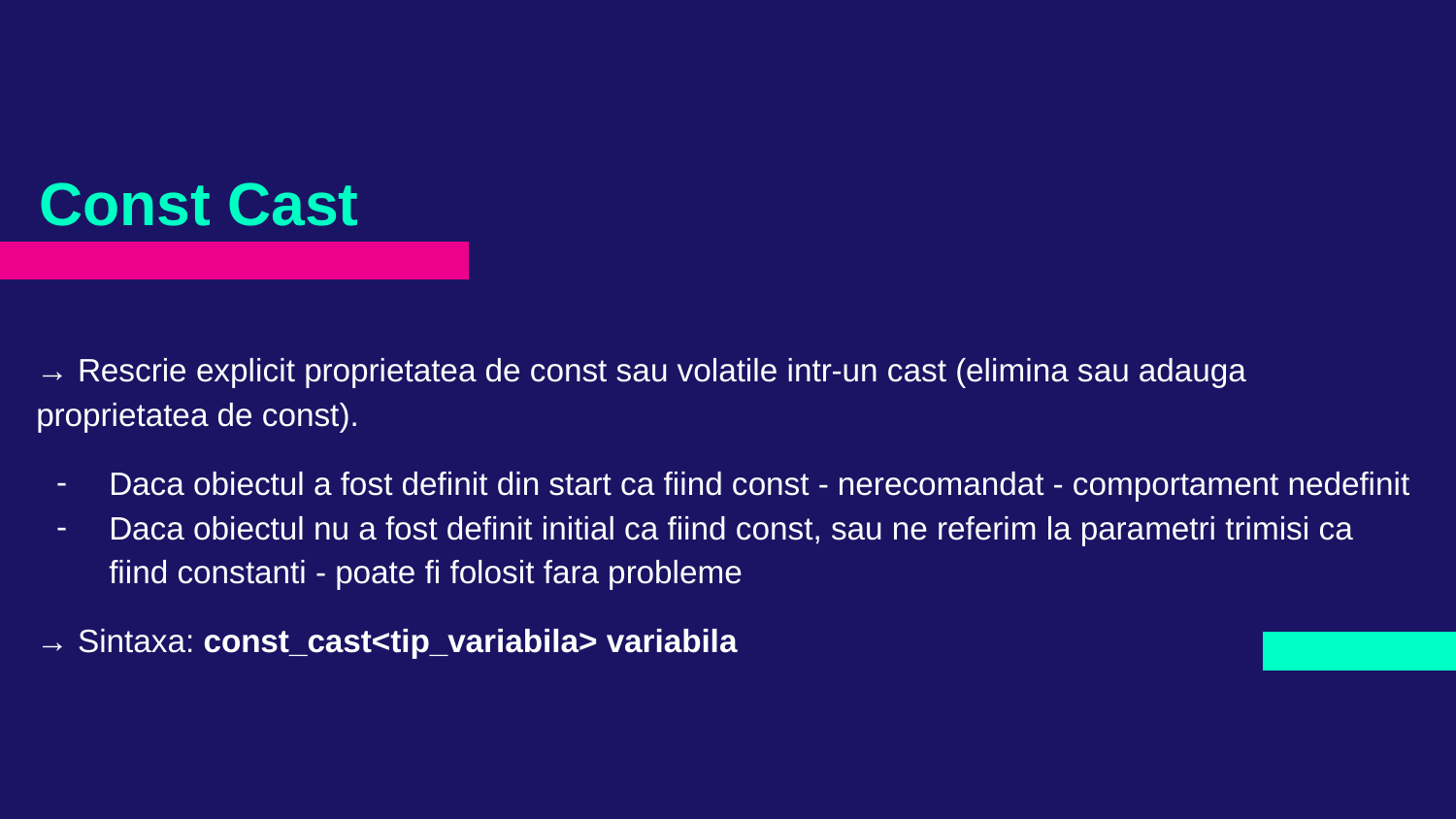

# Const Cast
→ Rescrie explicit proprietatea de const sau volatile intr-un cast (elimina sau adauga proprietatea de const).
Daca obiectul a fost definit din start ca fiind const - nerecomandat - comportament nedefinit
Daca obiectul nu a fost definit initial ca fiind const, sau ne referim la parametri trimisi ca fiind constanti - poate fi folosit fara probleme
→ Sintaxa: const_cast<tip_variabila> variabila